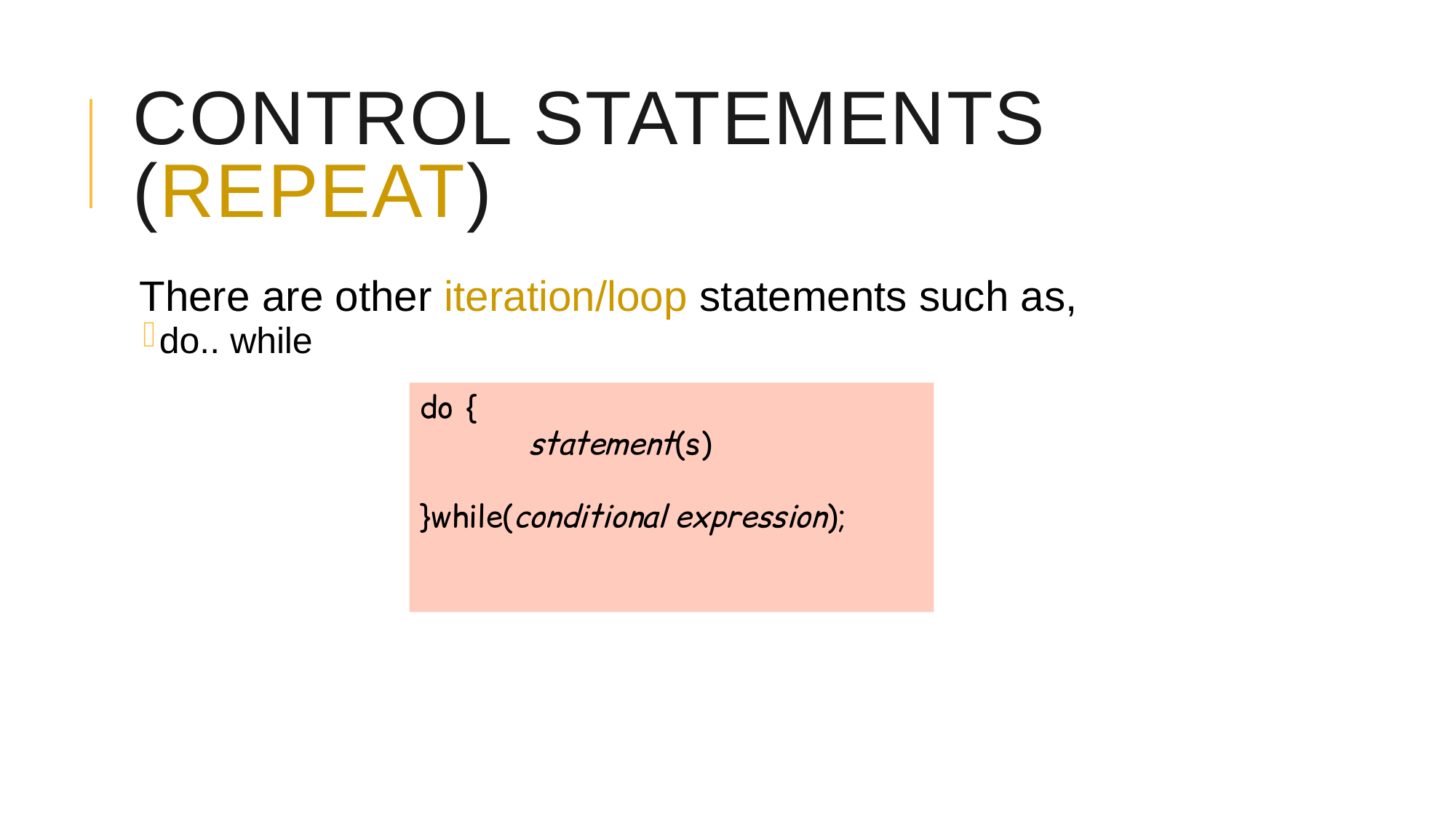

# Control Statements (repeat)
There are other iteration/loop statements such as,
do.. while

do {
	statement(s)

}while(conditional expression);